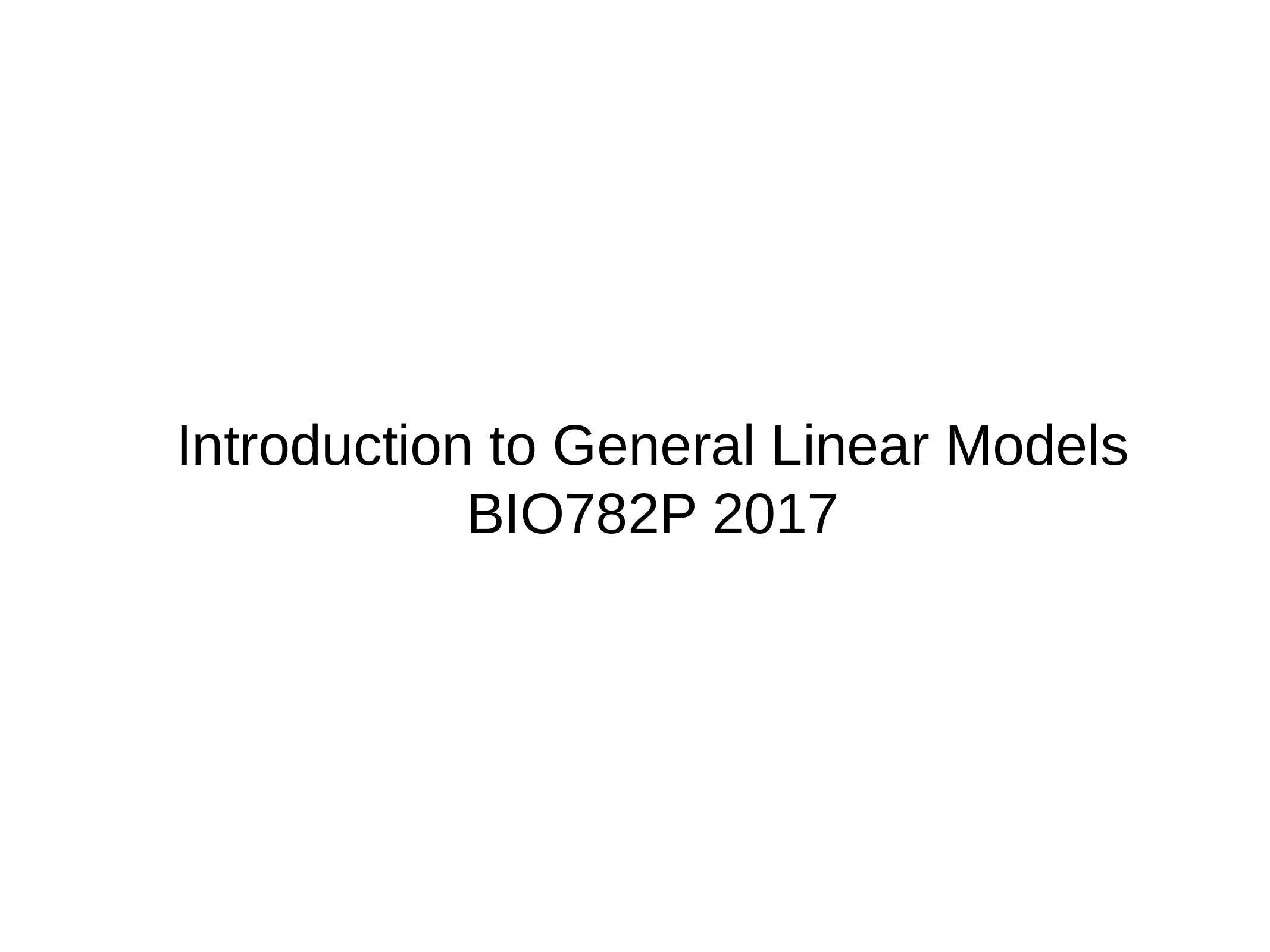

Introduction to General Linear Models
BIO782P 2017